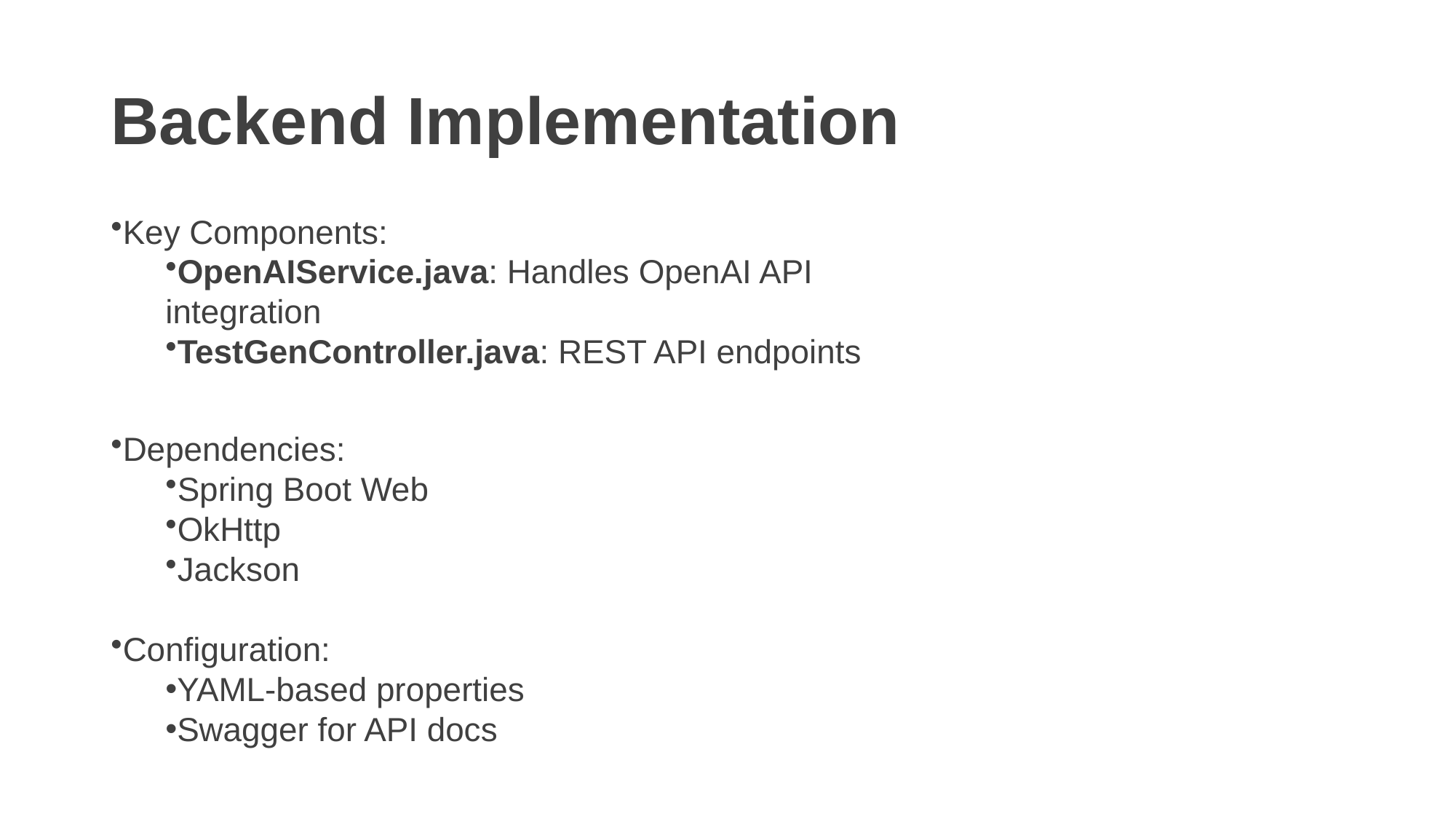

# Backend Implementation

Key Components:
OpenAIService.java: Handles OpenAI API integration
TestGenController.java: REST API endpoints

Dependencies:
Spring Boot Web
OkHttp
Jackson

Configuration:
YAML-based properties
Swagger for API docs